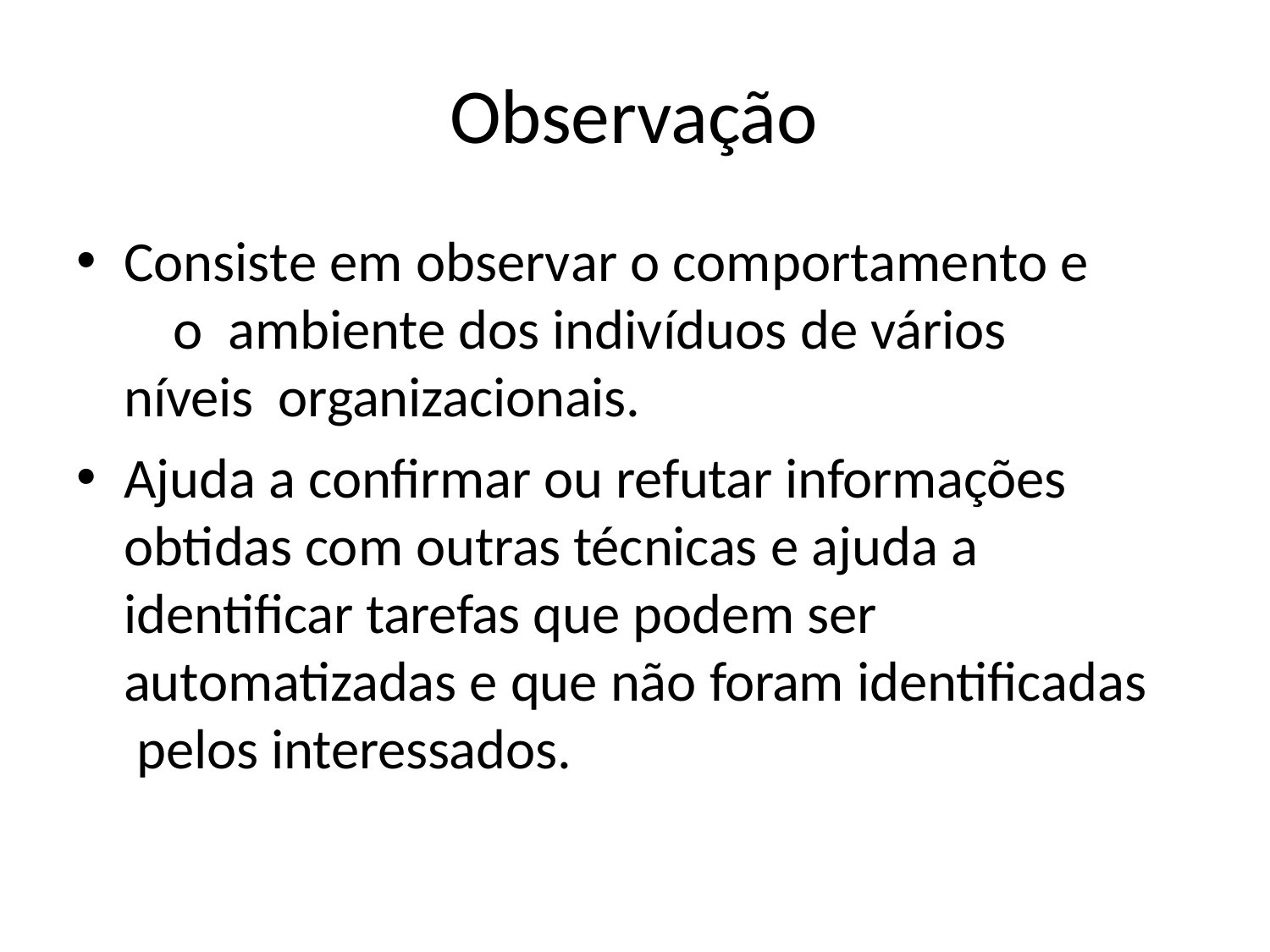

# Observação
Consiste em observar o comportamento e	o  ambiente dos indivíduos de vários níveis  organizacionais.
Ajuda a confirmar ou refutar informações  obtidas com outras técnicas e ajuda a  identificar tarefas que podem ser  automatizadas e que não foram identificadas  pelos interessados.